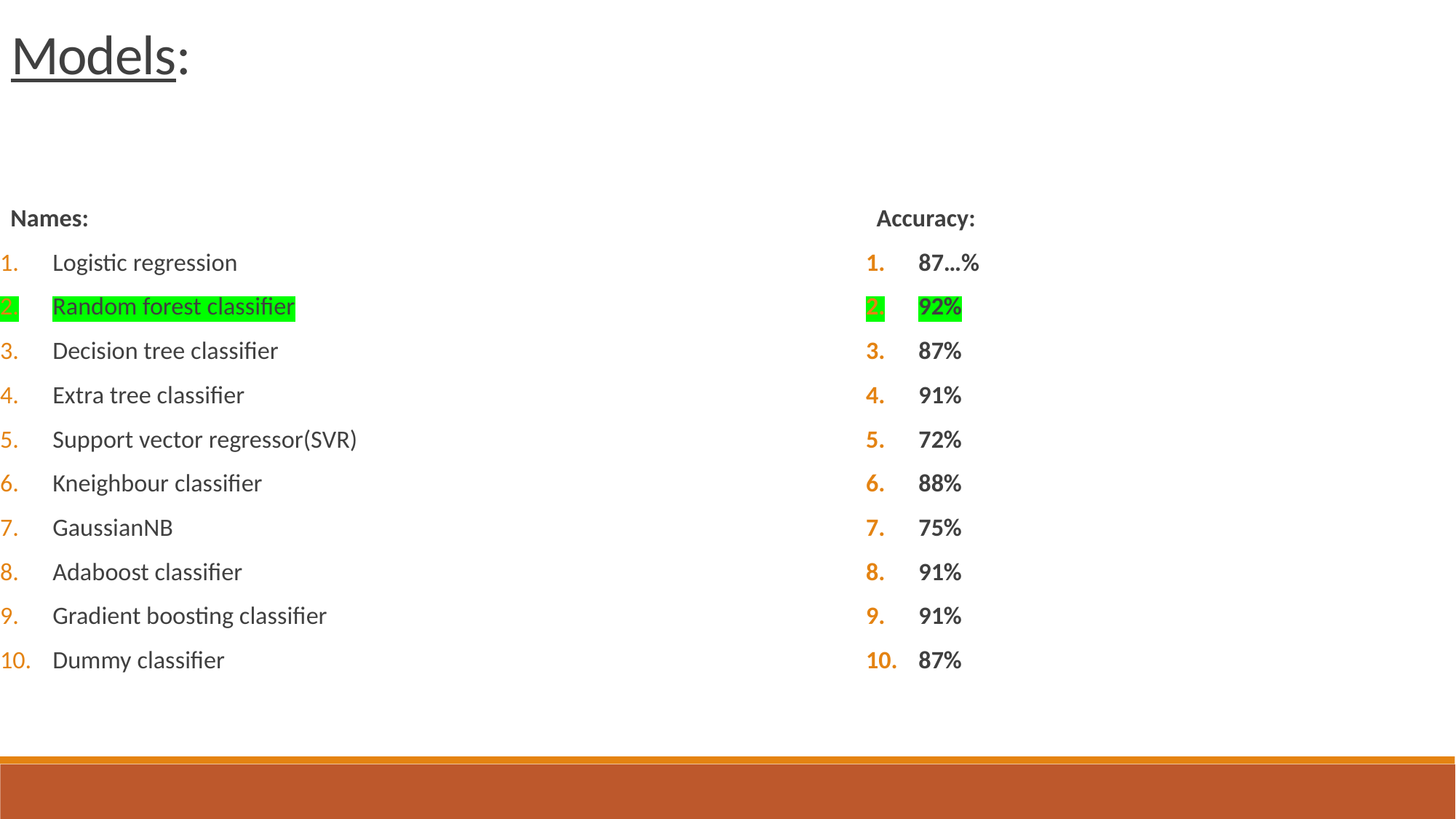

Models:
Names:
Logistic regression
Random forest classifier
Decision tree classifier
Extra tree classifier
Support vector regressor(SVR)
Kneighbour classifier
GaussianNB
Adaboost classifier
Gradient boosting classifier
Dummy classifier
Accuracy:
87…%
92%
87%
91%
72%
88%
75%
91%
91%
87%